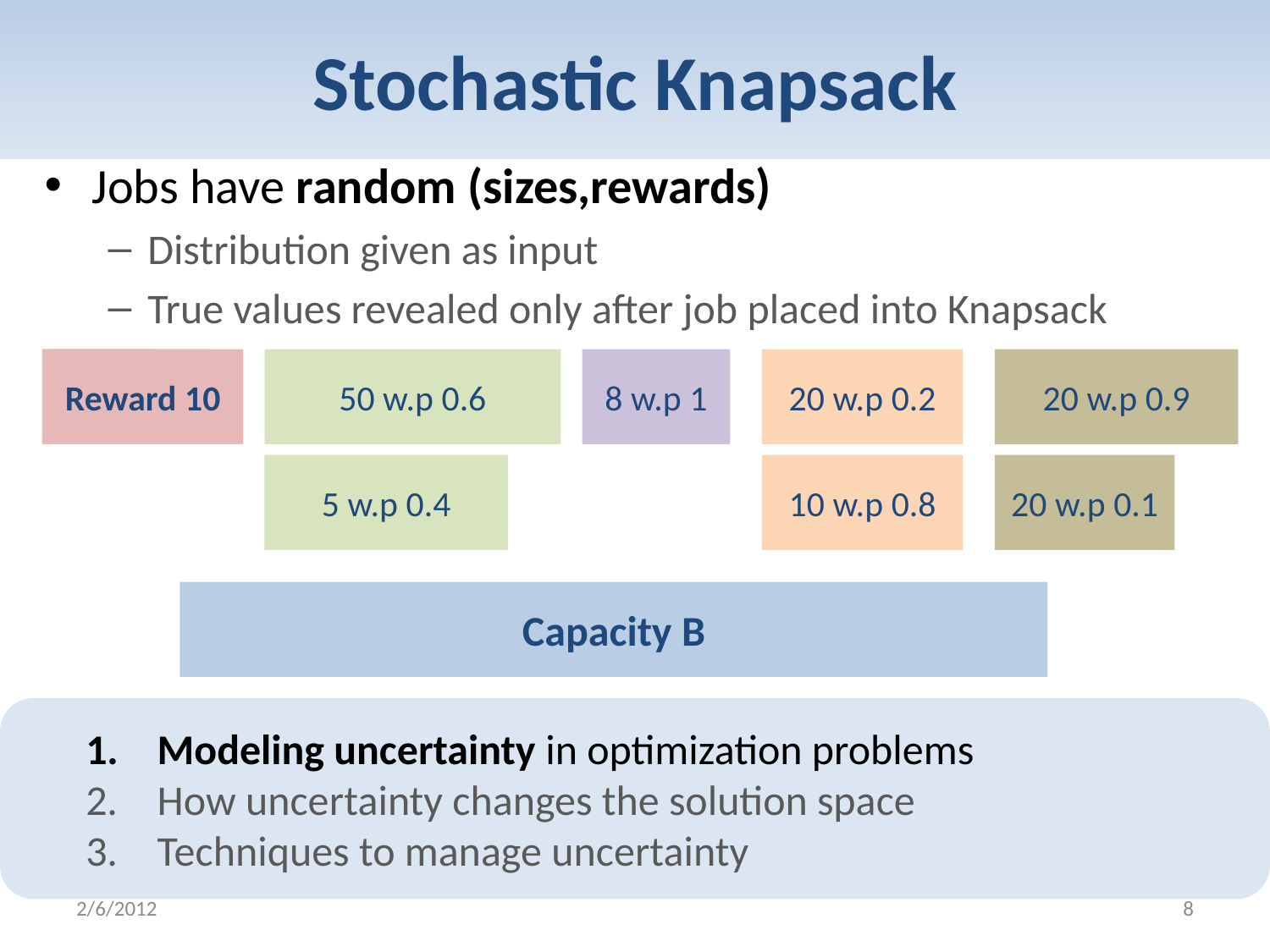

# Stochastic Knapsack
Jobs have random (sizes,rewards)
Distribution given as input
True values revealed only after job placed into Knapsack

10 w.p ½
Reward 10
0 w.p ½
50 w.p 0.6
8 w.p 1
20 w.p 0.2
20 w.p 0.9

5 w.p 0.4
10 w.p 0.8
20 w.p 0.1
Capacity B
Modeling uncertainty in optimization problems
How uncertainty changes the solution space
Techniques to manage uncertainty
2/6/2012
8